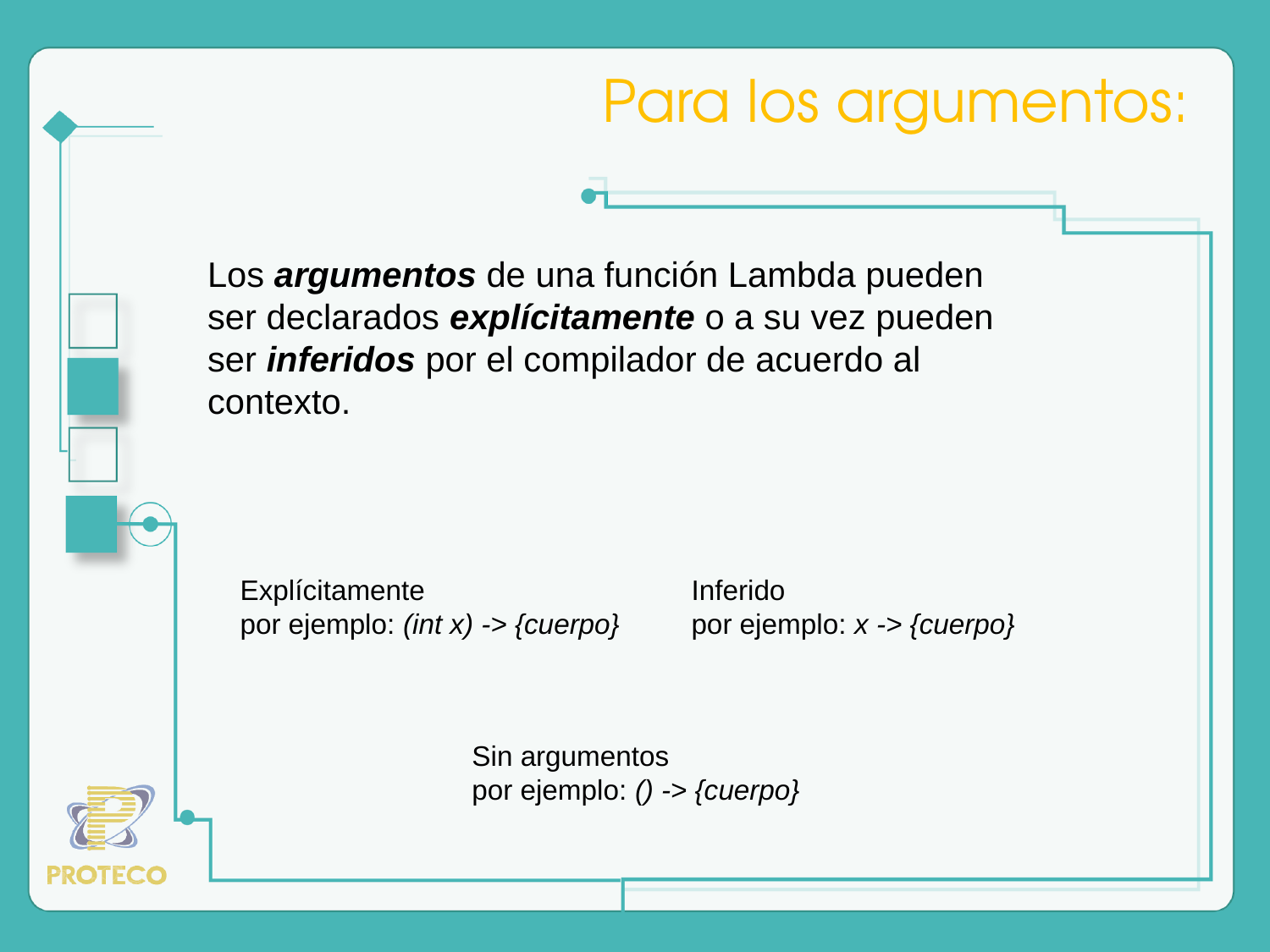

# Para los argumentos:
Los argumentos de una función Lambda pueden ser declarados explícitamente o a su vez pueden ser inferidos por el compilador de acuerdo al contexto.
Explícitamente
por ejemplo: (int x) -> {cuerpo}
Inferido
por ejemplo: x -> {cuerpo}
Sin argumentos
por ejemplo: () -> {cuerpo}